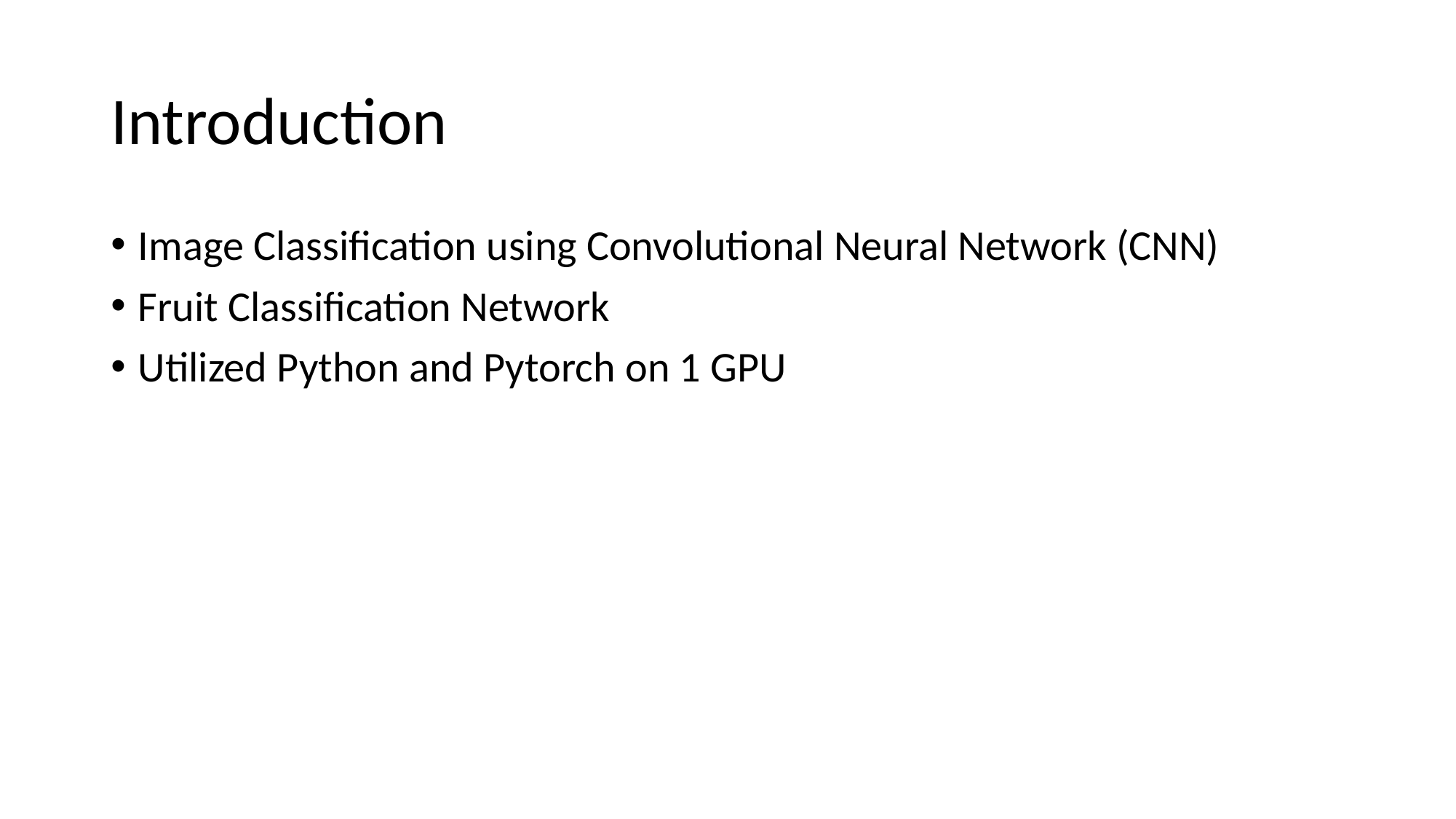

# Introduction
Image Classification using Convolutional Neural Network (CNN)
Fruit Classification Network
Utilized Python and Pytorch on 1 GPU